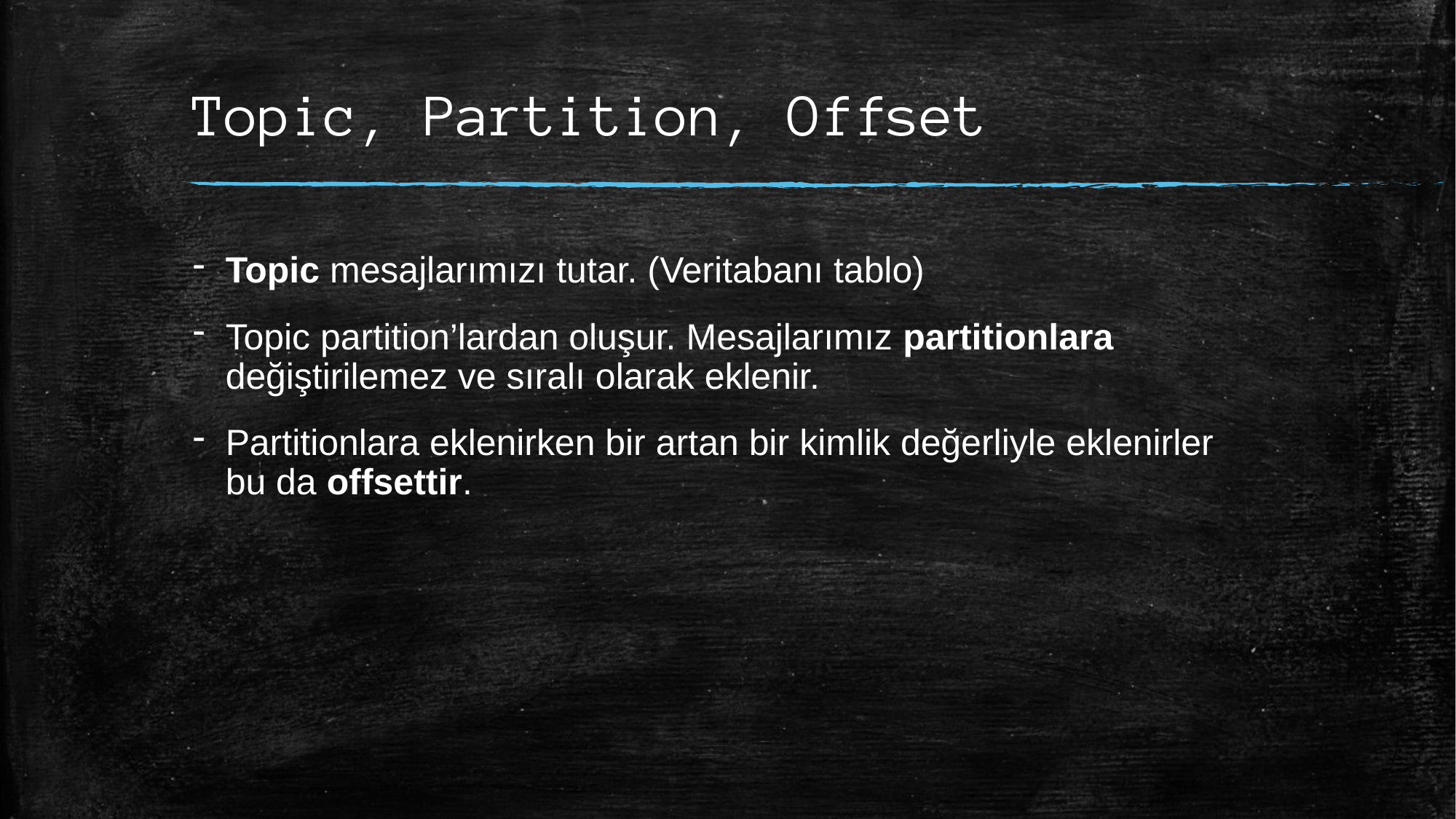

# Topic, Partition, Offset
Topic mesajlarımızı tutar. (Veritabanı tablo)
Topic partition’lardan oluşur. Mesajlarımız partitionlara değiştirilemez ve sıralı olarak eklenir.
Partitionlara eklenirken bir artan bir kimlik değerliyle eklenirler bu da offsettir.